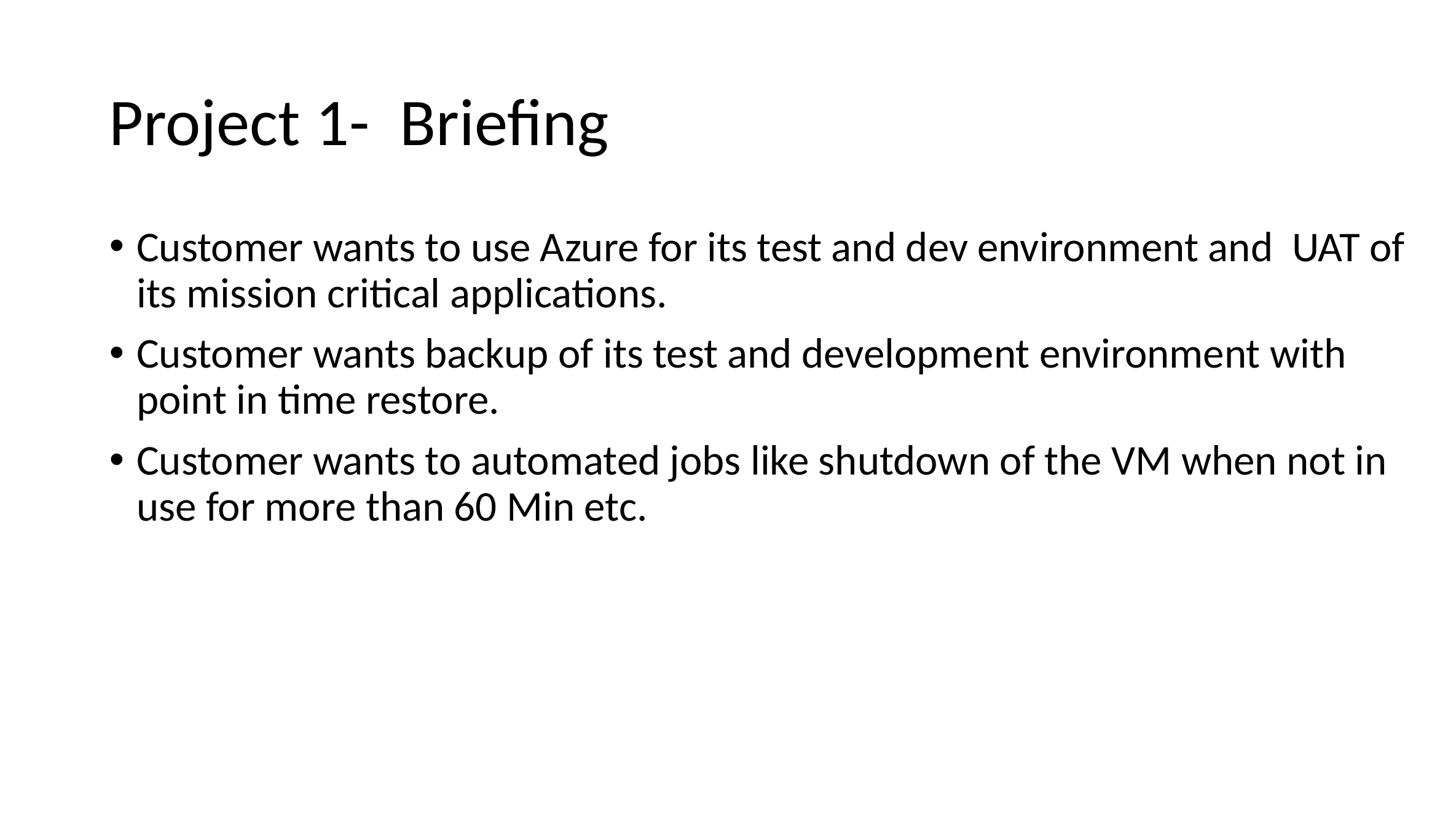

# Project 1-  Briefing
Customer wants to use Azure for its test and dev environment and  UAT of its mission critical applications.
Customer wants backup of its test and development environment with point in time restore.
Customer wants to automated jobs like shutdown of the VM when not in use for more than 60 Min etc.